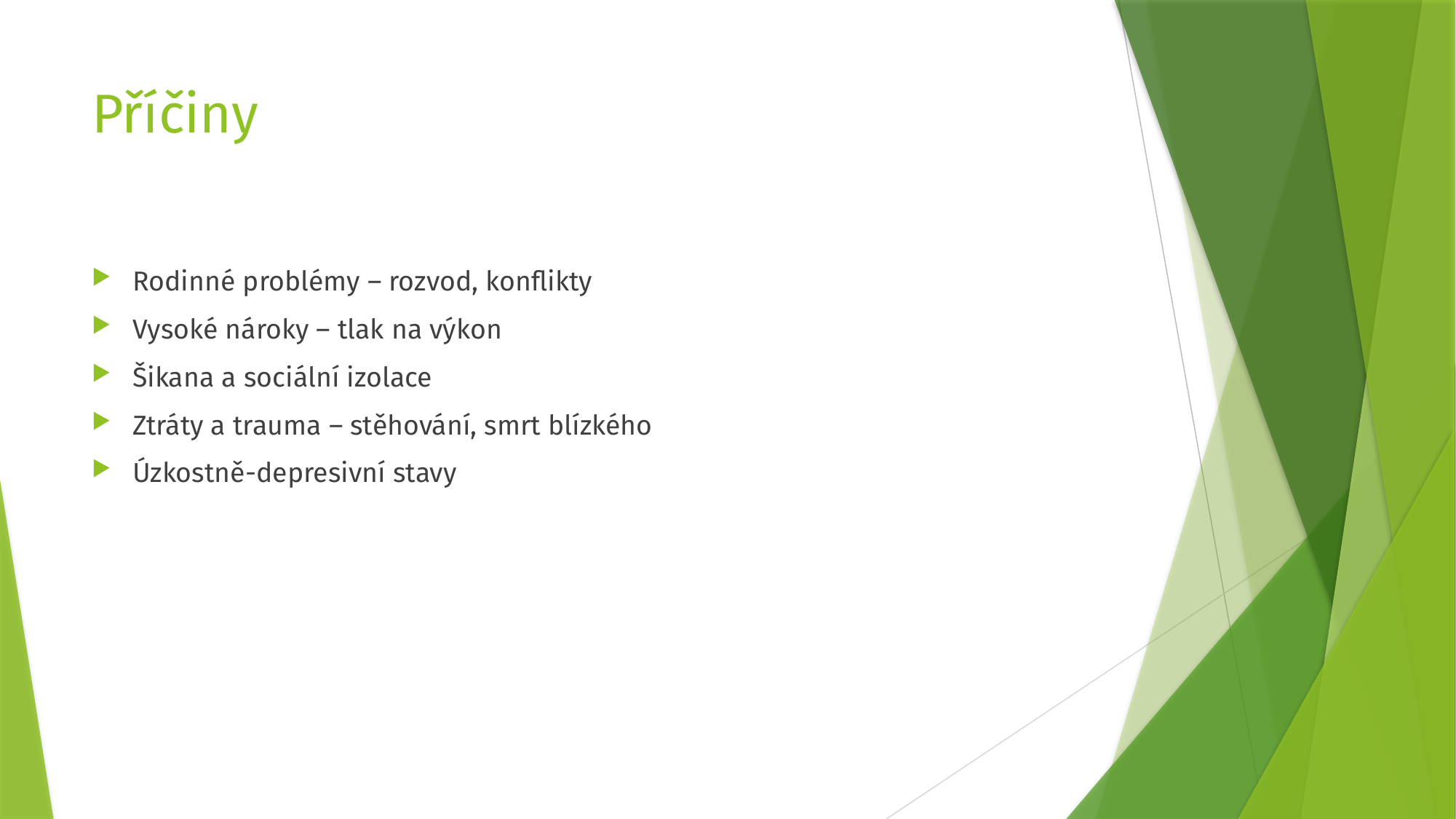

# Příčiny
Rodinné problémy – rozvod, konflikty
Vysoké nároky – tlak na výkon
Šikana a sociální izolace
Ztráty a trauma – stěhování, smrt blízkého
Úzkostně-depresivní stavy